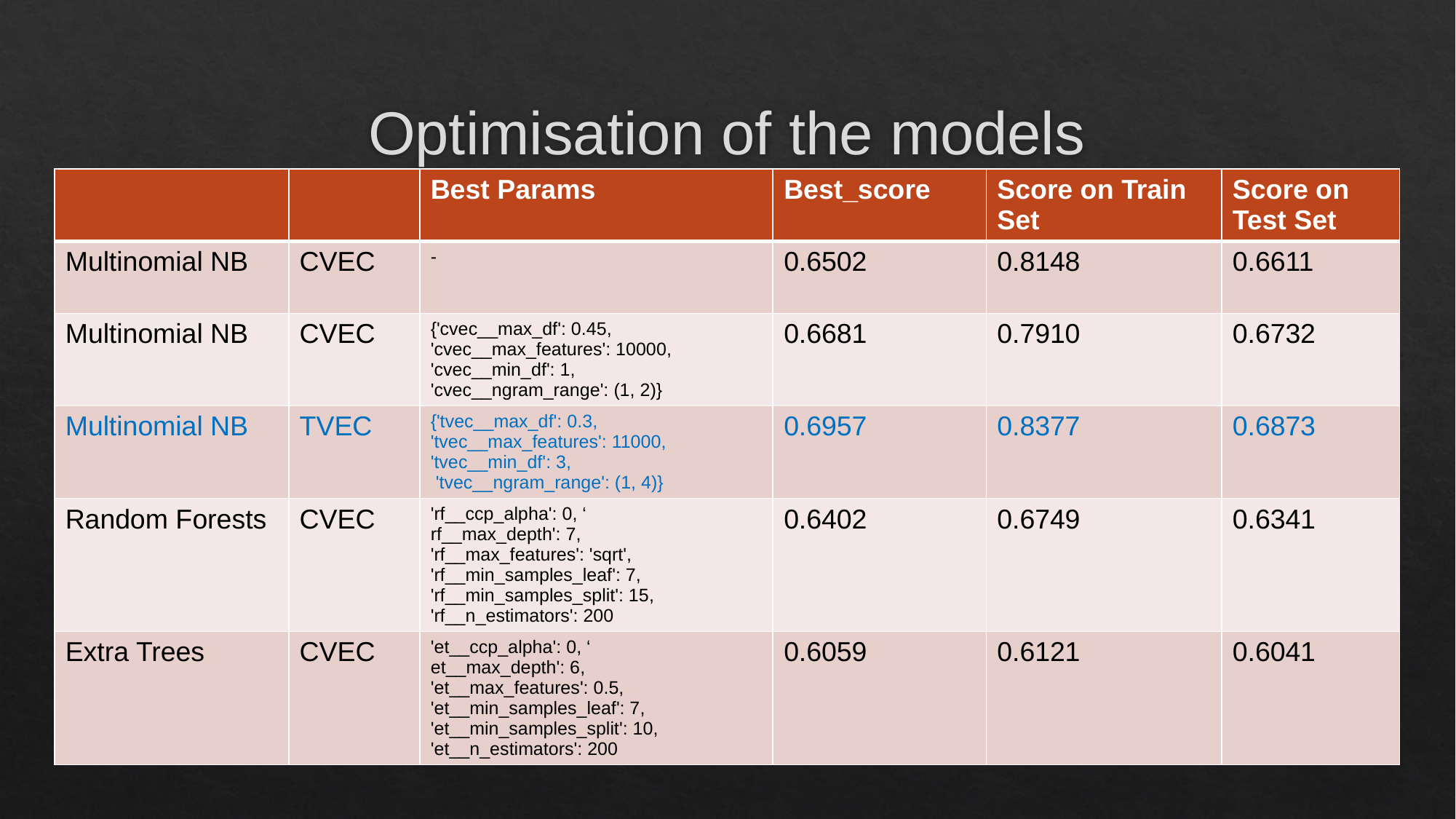

# Optimisation of the models
|  |  | Best Params | Best\_score | Score on Train Set | Score on Test Set |
| --- | --- | --- | --- | --- | --- |
| Multinomial NB | CVEC | - | 0.6502 | 0.8148 | 0.6611 |
| Multinomial NB | CVEC | {'cvec\_\_max\_df': 0.45, 'cvec\_\_max\_features': 10000, 'cvec\_\_min\_df': 1, 'cvec\_\_ngram\_range': (1, 2)} | 0.6681 | 0.7910 | 0.6732 |
| Multinomial NB | TVEC | {'tvec\_\_max\_df': 0.3, 'tvec\_\_max\_features': 11000, 'tvec\_\_min\_df': 3, 'tvec\_\_ngram\_range': (1, 4)} | 0.6957 | 0.8377 | 0.6873 |
| Random Forests | CVEC | 'rf\_\_ccp\_alpha': 0, ‘ rf\_\_max\_depth': 7, 'rf\_\_max\_features': 'sqrt', 'rf\_\_min\_samples\_leaf': 7, 'rf\_\_min\_samples\_split': 15, 'rf\_\_n\_estimators': 200 | 0.6402 | 0.6749 | 0.6341 |
| Extra Trees | CVEC | 'et\_\_ccp\_alpha': 0, ‘ et\_\_max\_depth': 6, 'et\_\_max\_features': 0.5, 'et\_\_min\_samples\_leaf': 7, 'et\_\_min\_samples\_split': 10, 'et\_\_n\_estimators': 200 | 0.6059 | 0.6121 | 0.6041 |